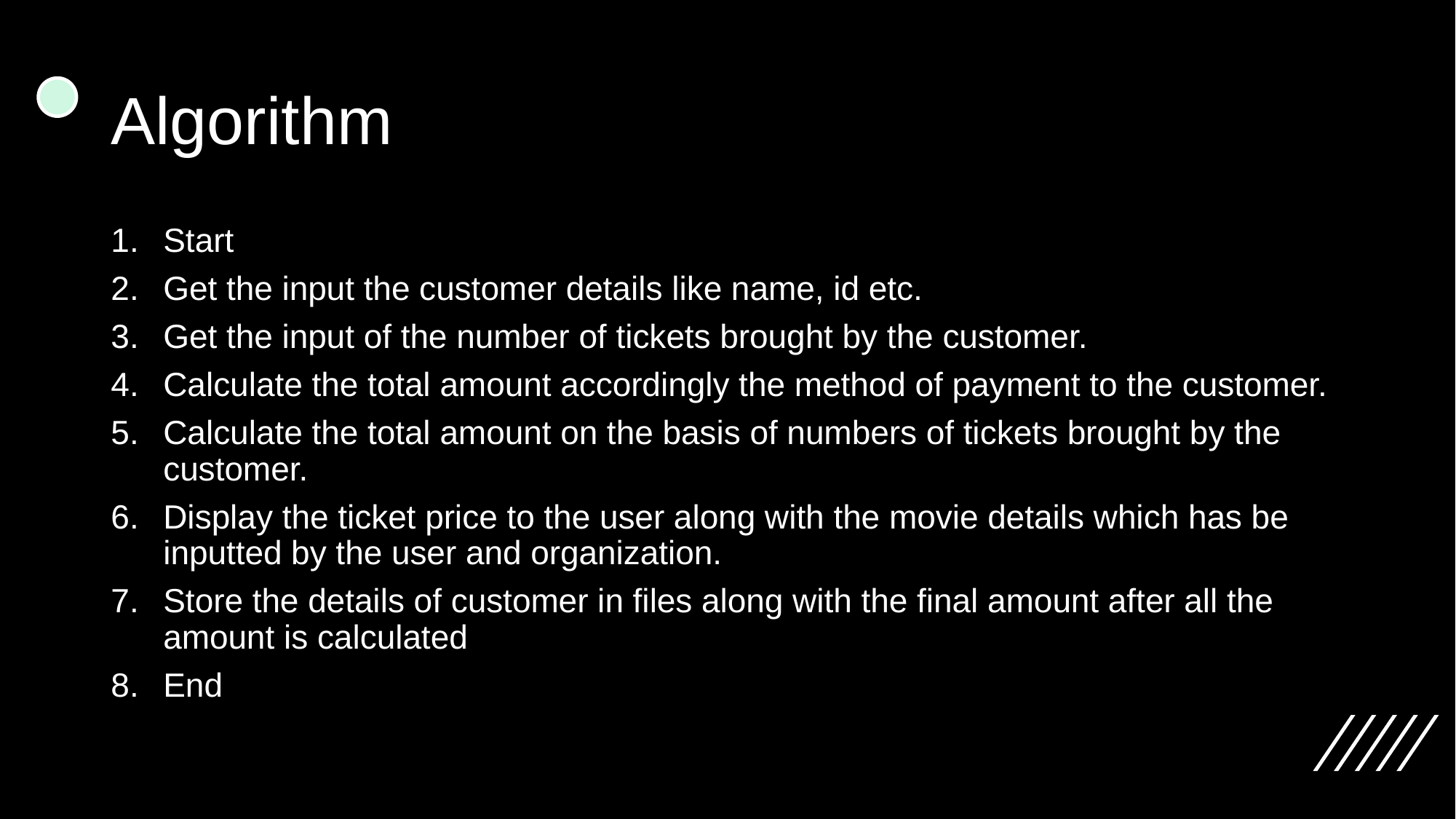

# Algorithm
Start
Get the input the customer details like name, id etc.
Get the input of the number of tickets brought by the customer.
Calculate the total amount accordingly the method of payment to the customer.
Calculate the total amount on the basis of numbers of tickets brought by the customer.
Display the ticket price to the user along with the movie details which has be inputted by the user and organization.
Store the details of customer in files along with the final amount after all the amount is calculated
End